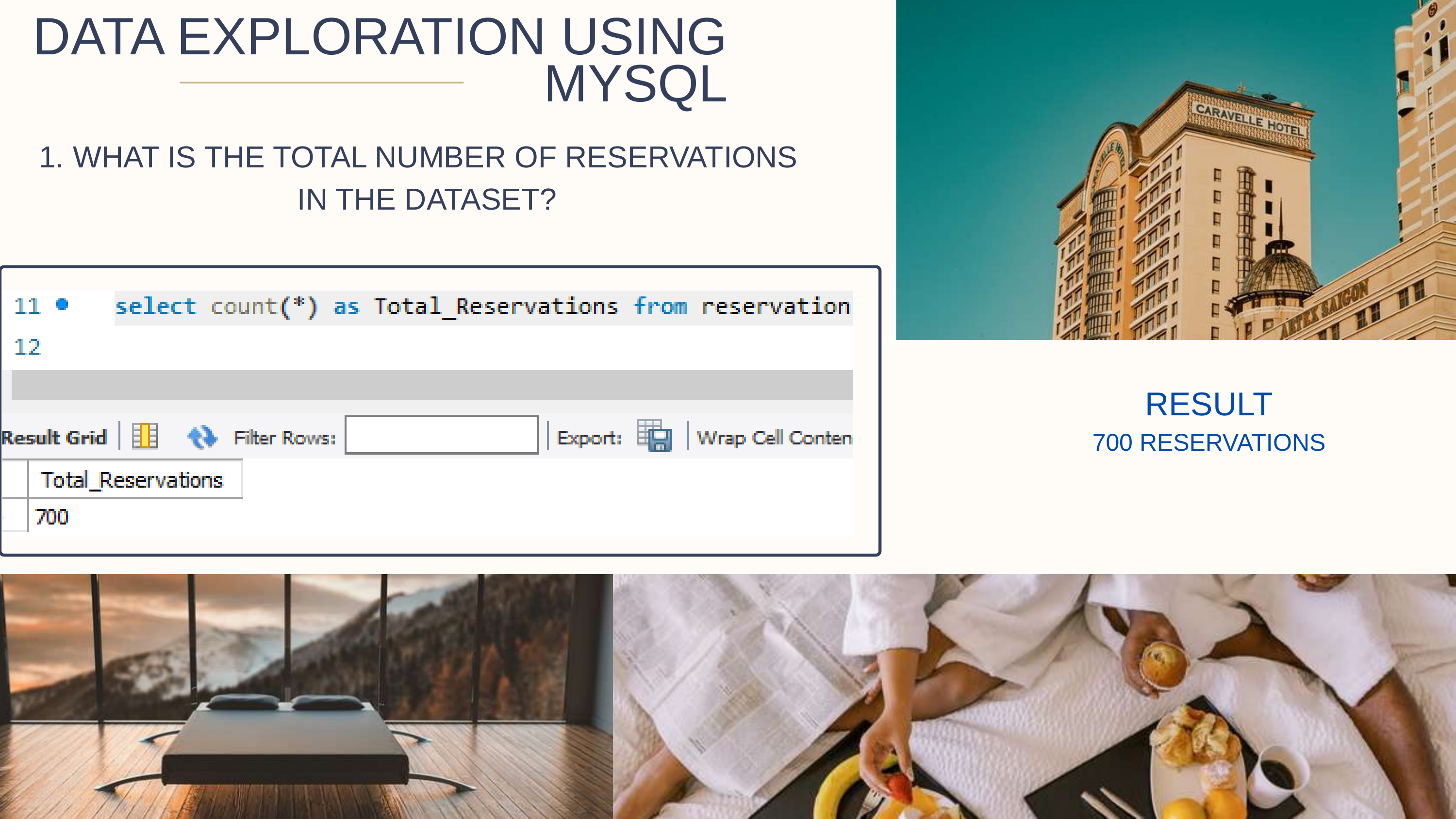

DATA EXPLORATION USING MYSQL

 WHAT IS THE TOTAL NUMBER OF RESERVATIONS IN THE DATASET?

RESULT
700 RESERVATIONS